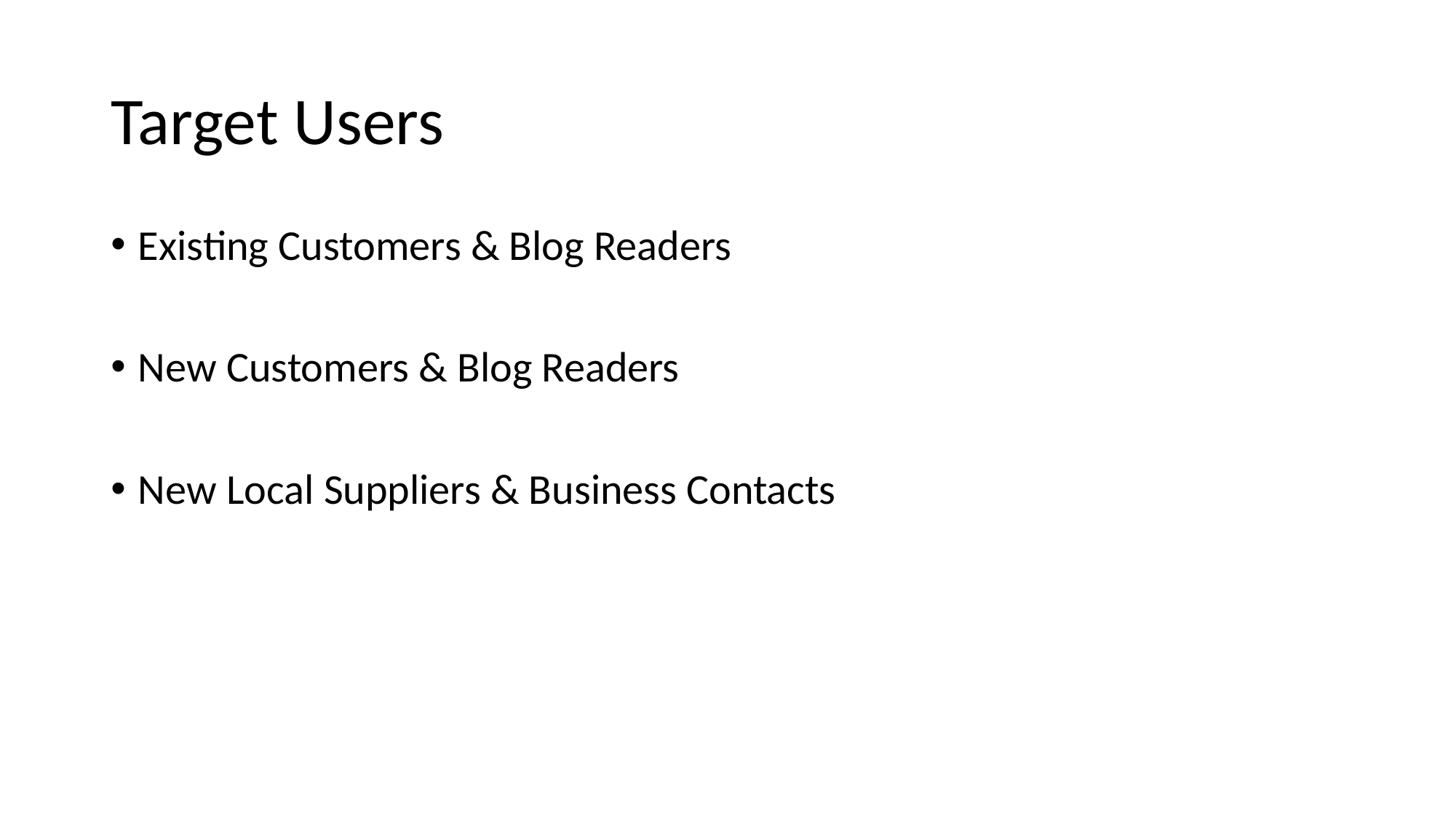

# Target Users
Existing Customers & Blog Readers

New Customers & Blog Readers

New Local Suppliers & Business Contacts